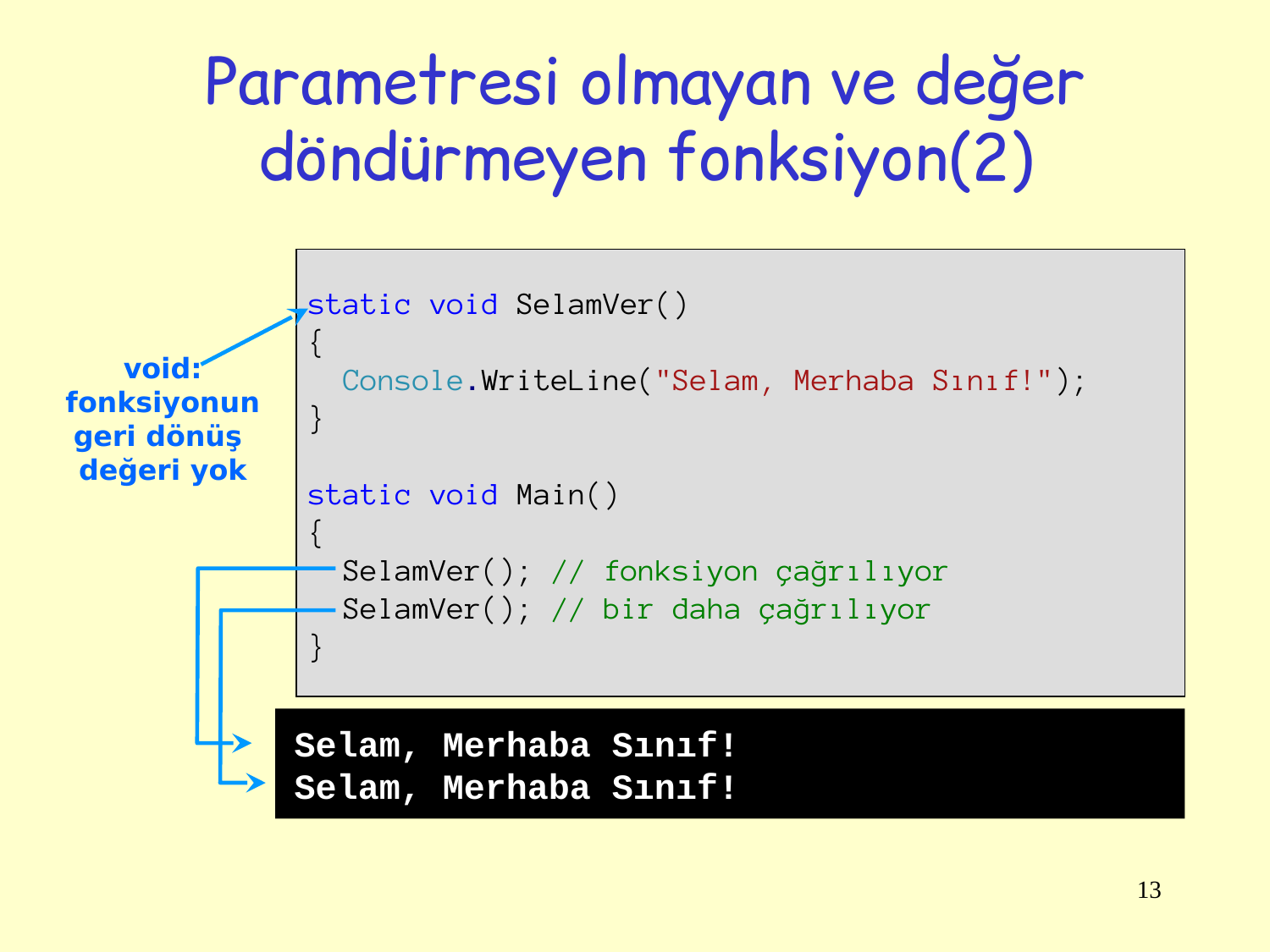

# Parametresi olmayan ve değer döndürmeyen fonksiyon(2)
static void SelamVer()
{
  Console.WriteLine("Selam, Merhaba Sınıf!");
}

static void Main()
{
  SelamVer(); // fonksiyon çağrılıyor
  SelamVer(); // bir daha çağrılıyor
}

void:
fonksiyonun
geri dönüş
değeri yok

Selam, Merhaba Sınıf!
Selam, Merhaba Sınıf!
13